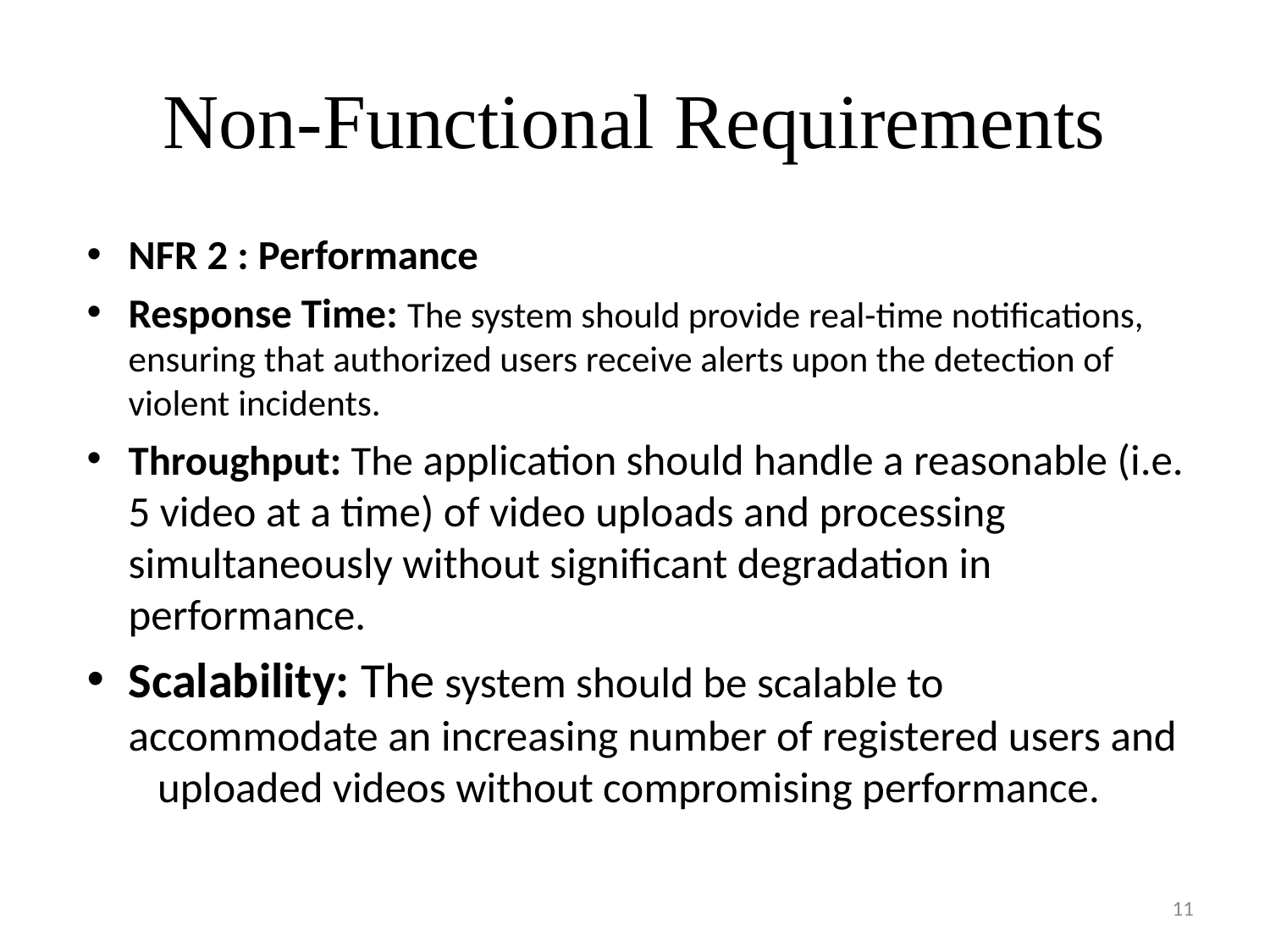

# Non-Functional Requirements
NFR 2 : Performance
Response Time: The system should provide real-time notifications, ensuring that authorized users receive alerts upon the detection of violent incidents.
Throughput: The application should handle a reasonable (i.e. 5 video at a time) of video uploads and processing simultaneously without significant degradation in performance.
Scalability: The system should be scalable to accommodate an increasing number of registered users and      uploaded videos without compromising performance.

11